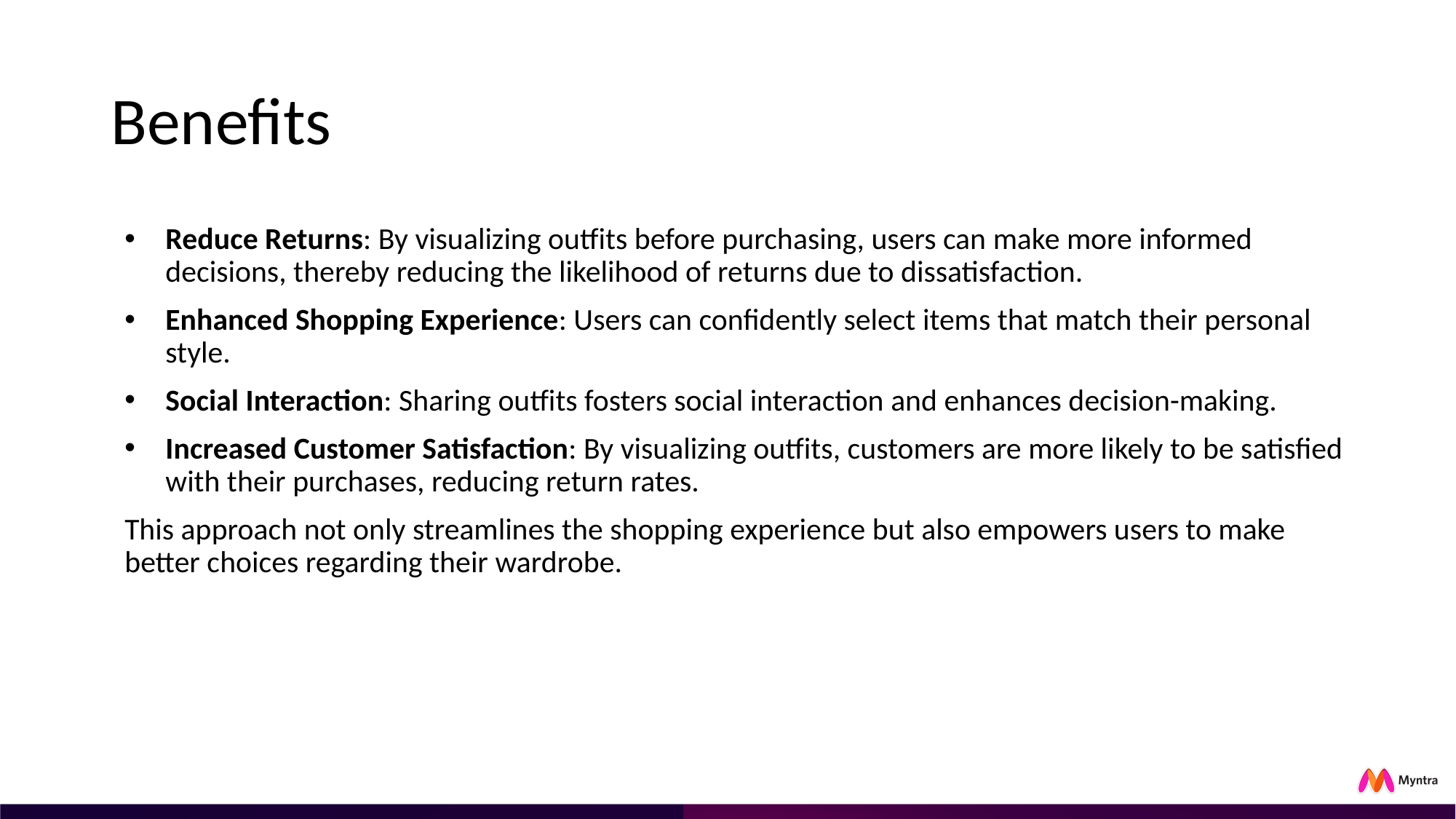

# Benefits
Reduce Returns: By visualizing outfits before purchasing, users can make more informed decisions, thereby reducing the likelihood of returns due to dissatisfaction.
Enhanced Shopping Experience: Users can confidently select items that match their personal style.
Social Interaction: Sharing outfits fosters social interaction and enhances decision-making.
Increased Customer Satisfaction: By visualizing outfits, customers are more likely to be satisfied with their purchases, reducing return rates.
This approach not only streamlines the shopping experience but also empowers users to make better choices regarding their wardrobe.